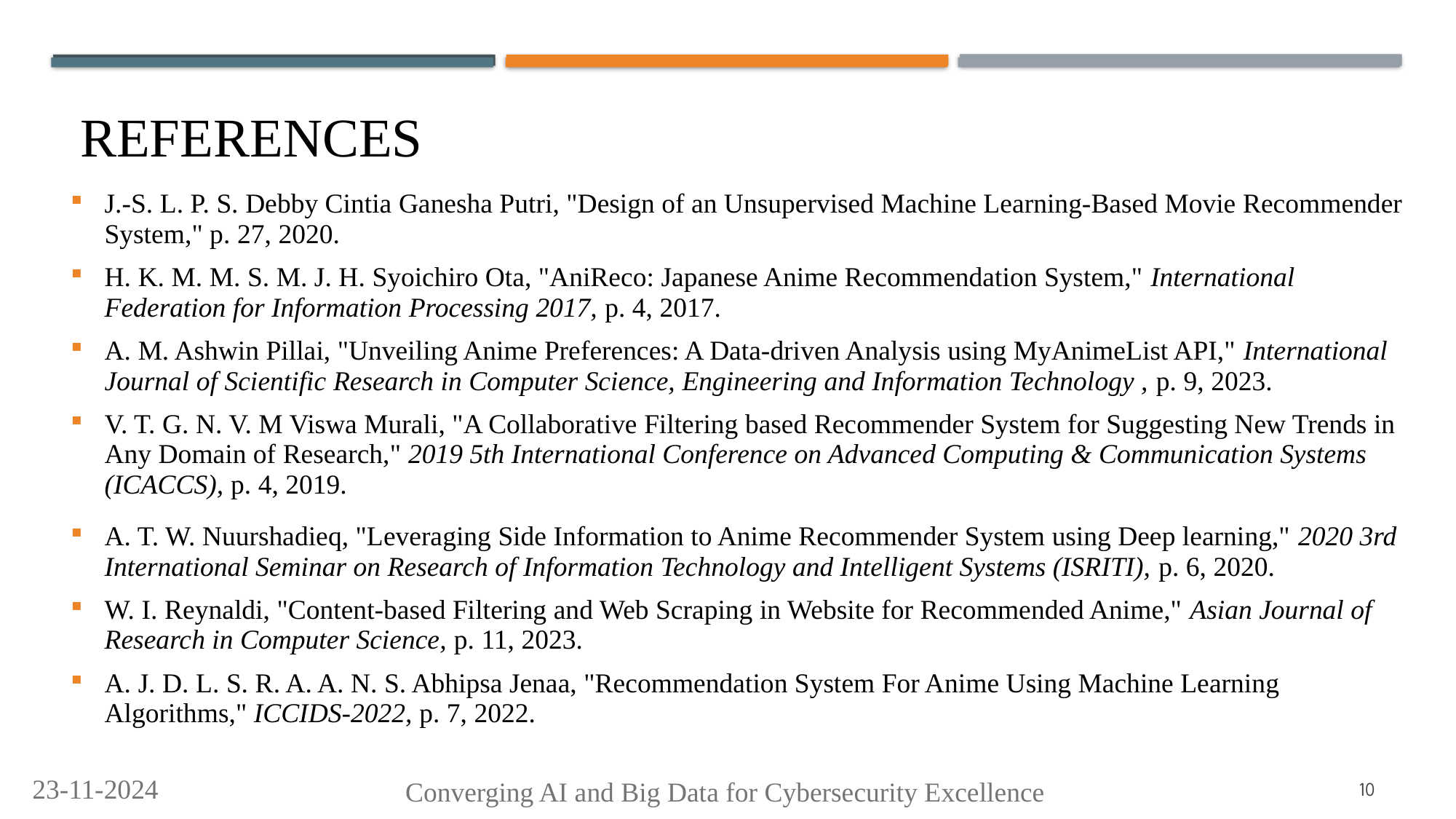

# REFERENCES
| J.-S. L. P. S. Debby Cintia Ganesha Putri, "Design of an Unsupervised Machine Learning-Based Movie Recommender System," p. 27, 2020. |
| --- |
| H. K. M. M. S. M. J. H. Syoichiro Ota, "AniReco: Japanese Anime Recommendation System," International Federation for Information Processing 2017, p. 4, 2017. |
| A. M. Ashwin Pillai, "Unveiling Anime Preferences: A Data-driven Analysis using MyAnimeList API," International Journal of Scientific Research in Computer Science, Engineering and Information Technology , p. 9, 2023. |
| V. T. G. N. V. M Viswa Murali, "A Collaborative Filtering based Recommender System for Suggesting New Trends in Any Domain of Research," 2019 5th International Conference on Advanced Computing & Communication Systems (ICACCS), p. 4, 2019. |
| A. T. W. Nuurshadieq, "Leveraging Side Information to Anime Recommender System using Deep learning," 2020 3rd International Seminar on Research of Information Technology and Intelligent Systems (ISRITI), p. 6, 2020. |
| W. I. Reynaldi, "Content-based Filtering and Web Scraping in Website for Recommended Anime," Asian Journal of Research in Computer Science, p. 11, 2023. |
| A. J. D. L. S. R. A. A. N. S. Abhipsa Jenaa, "Recommendation System For Anime Using Machine Learning Algorithms," ICCIDS-2022, p. 7, 2022. |

23-11-2024
10
Converging AI and Big Data for Cybersecurity Excellence